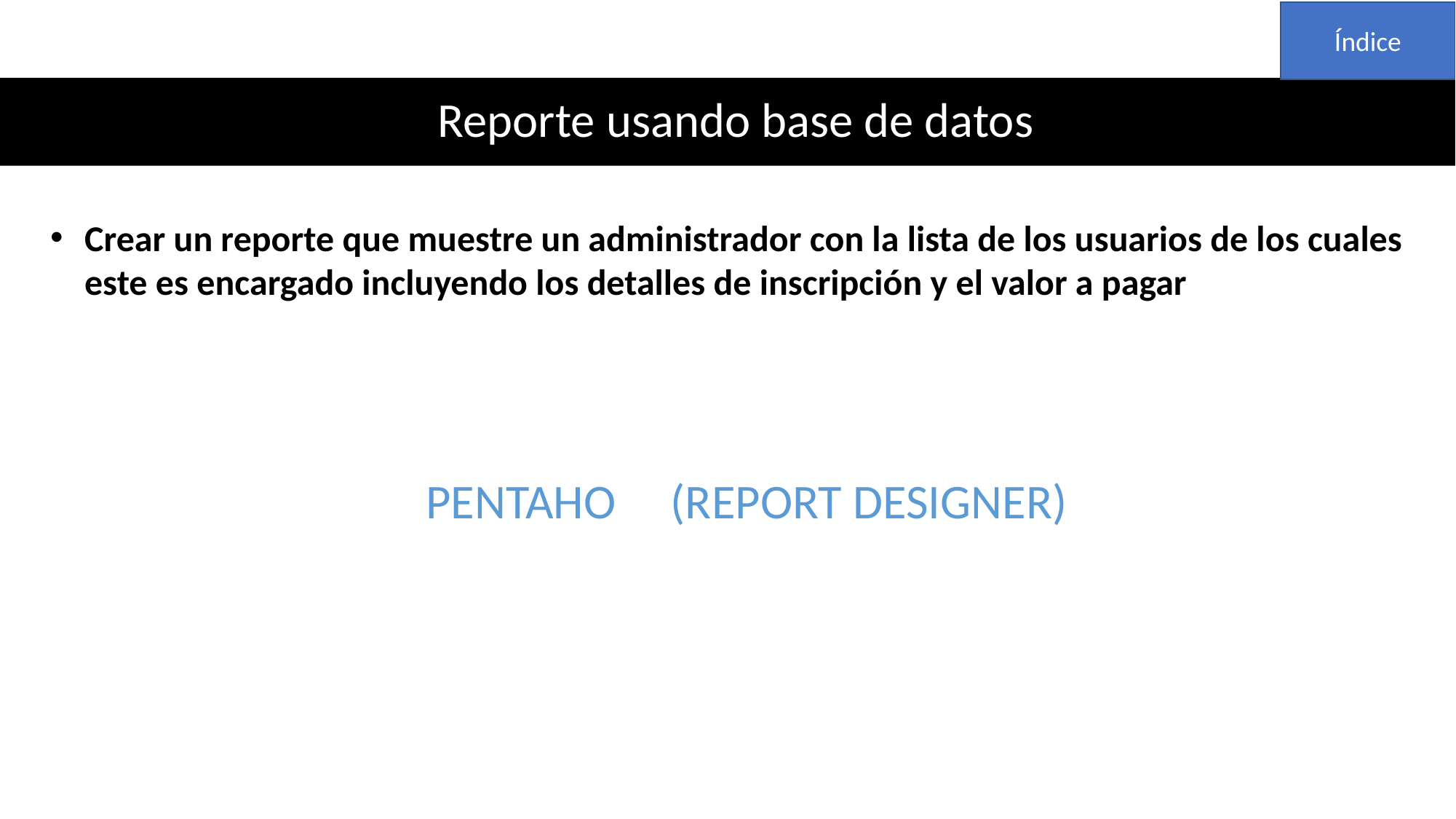

Índice
# Reporte usando base de datos

Crear un reporte que muestre un administrador con la lista de los usuarios de los cuales este es encargado incluyendo los detalles de inscripción y el valor a pagar
PENTAHO     (REPORT DESIGNER)